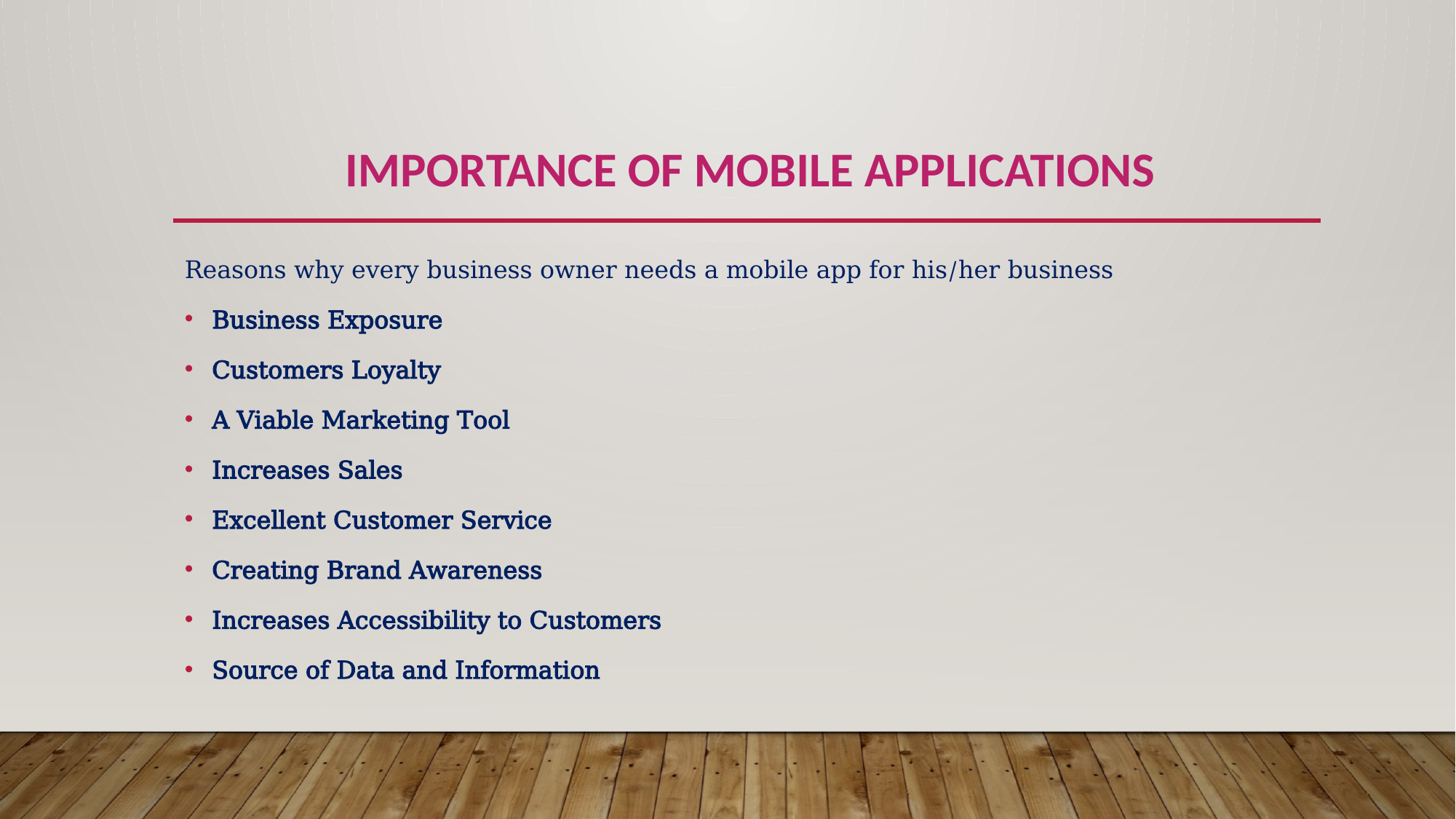

# Importance of Mobile Applications
Reasons why every business owner needs a mobile app for his/her business
Business Exposure
Customers Loyalty
A Viable Marketing Tool
Increases Sales
Excellent Customer Service
Creating Brand Awareness
Increases Accessibility to Customers
Source of Data and Information